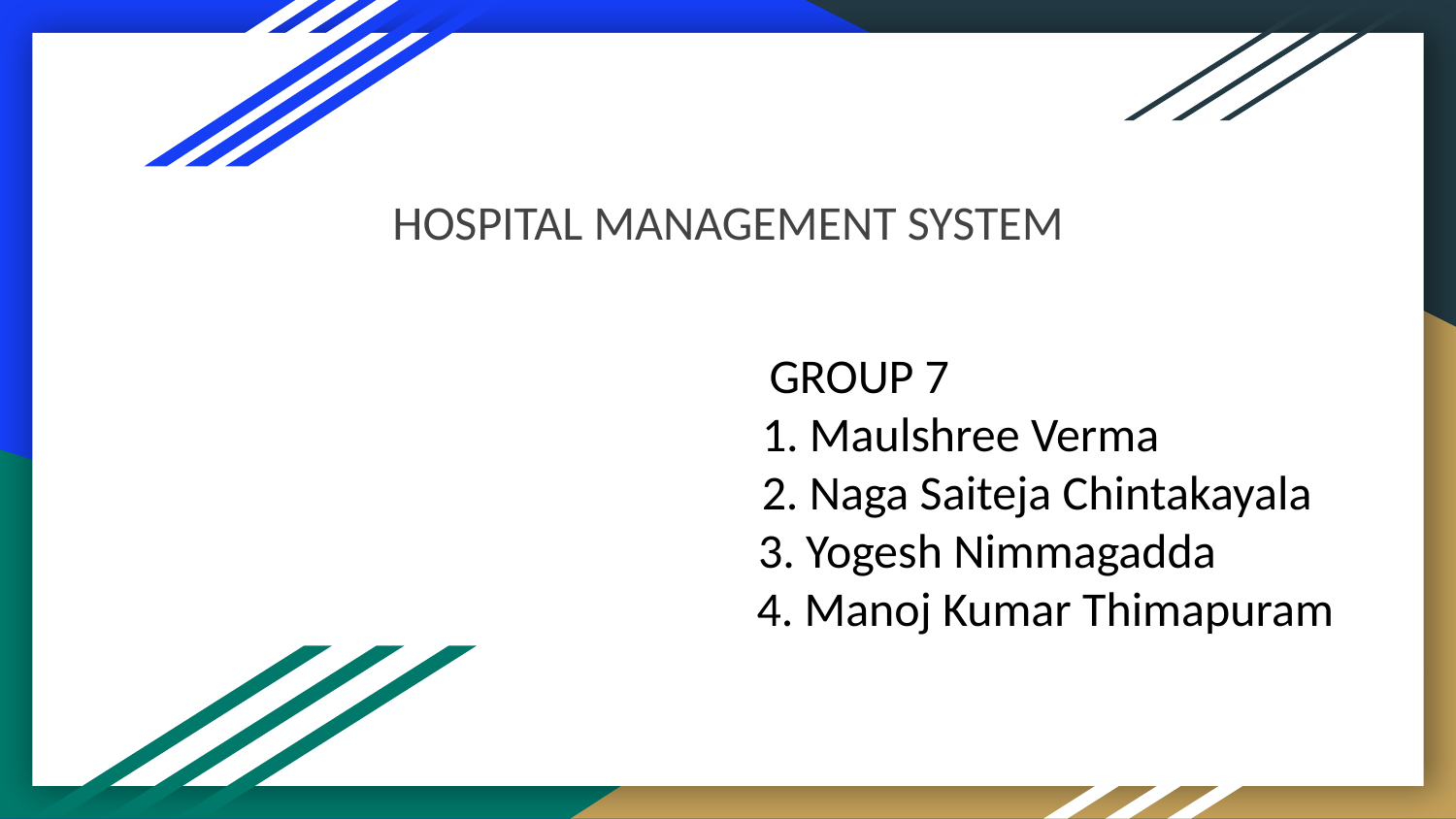

# HOSPITAL MANAGEMENT SYSTEM
  GROUP 7
        1. Maulshree Verma
                          2. Naga Saiteja Chintakayala
                     3. Yogesh Nimmagadda
 	4. Manoj Kumar Thimapuram